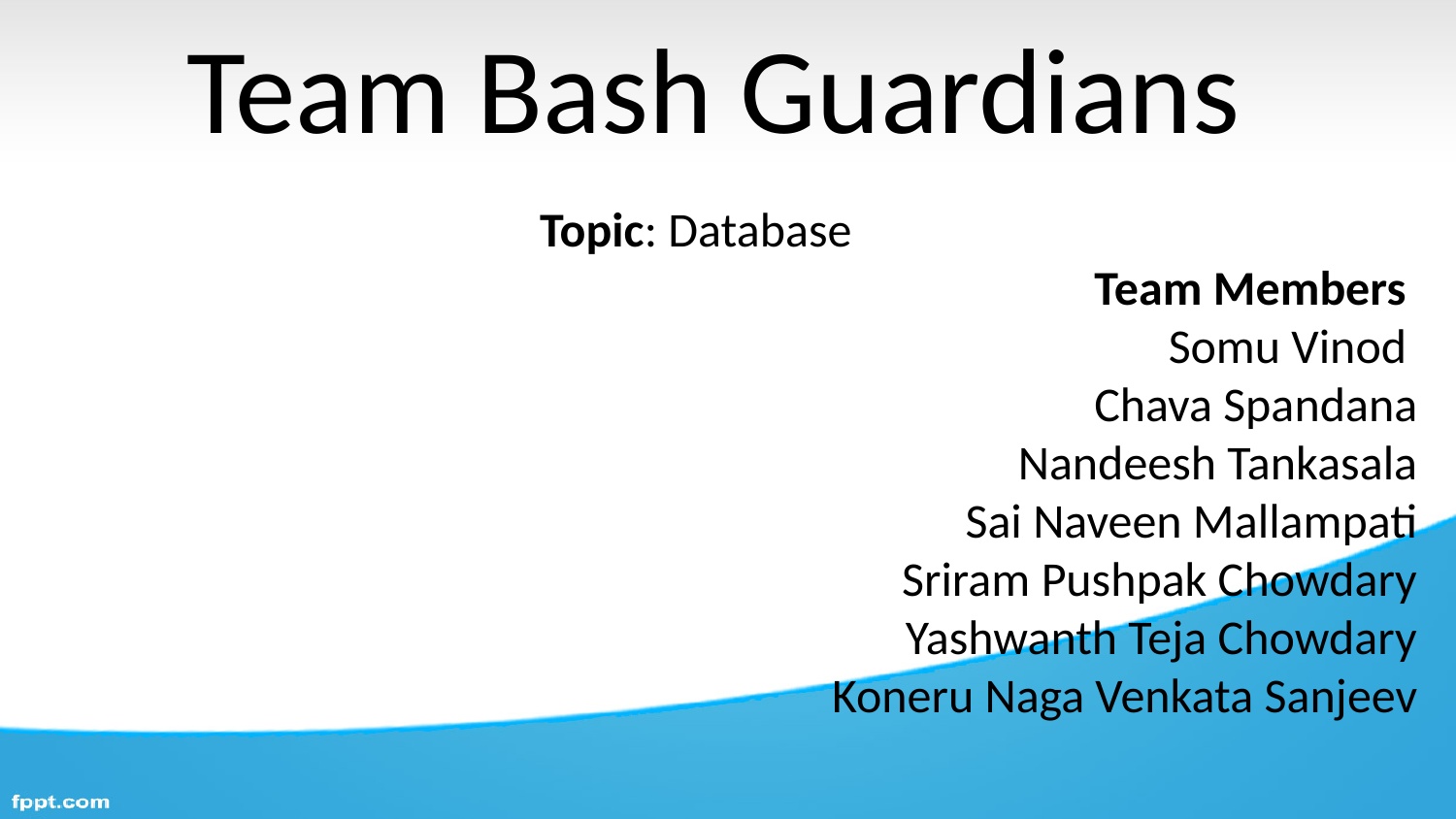

# Team Bash Guardians
Topic: Database
Team Members
Somu Vinod
Chava Spandana
Nandeesh Tankasala
Sai Naveen Mallampati
Sriram Pushpak Chowdary
Yashwanth Teja Chowdary
Koneru Naga Venkata Sanjeev